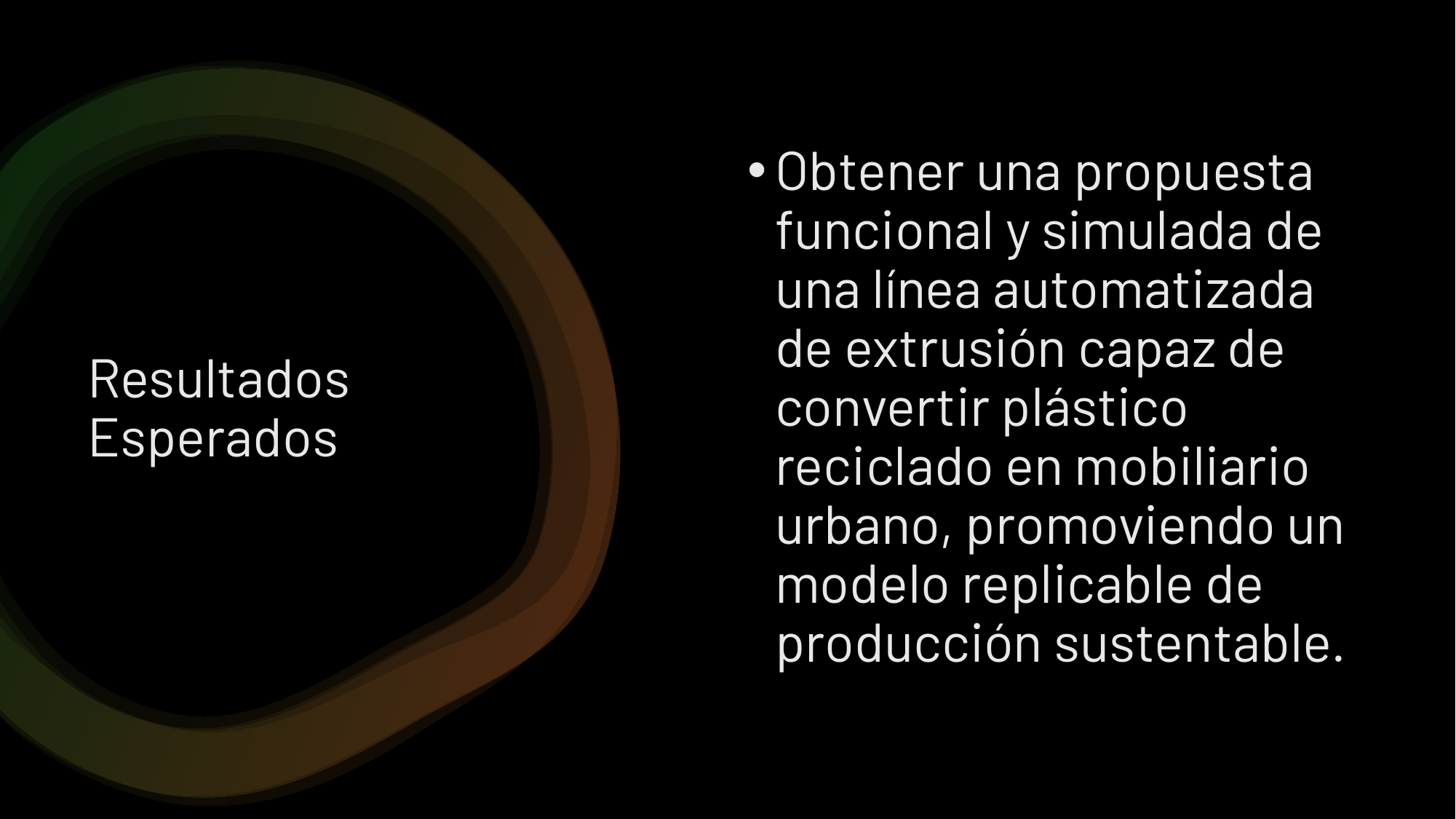

Obtener una propuesta funcional y simulada de una línea automatizada de extrusión capaz de convertir plástico reciclado en mobiliario urbano, promoviendo un modelo replicable de producción sustentable.
# Resultados Esperados